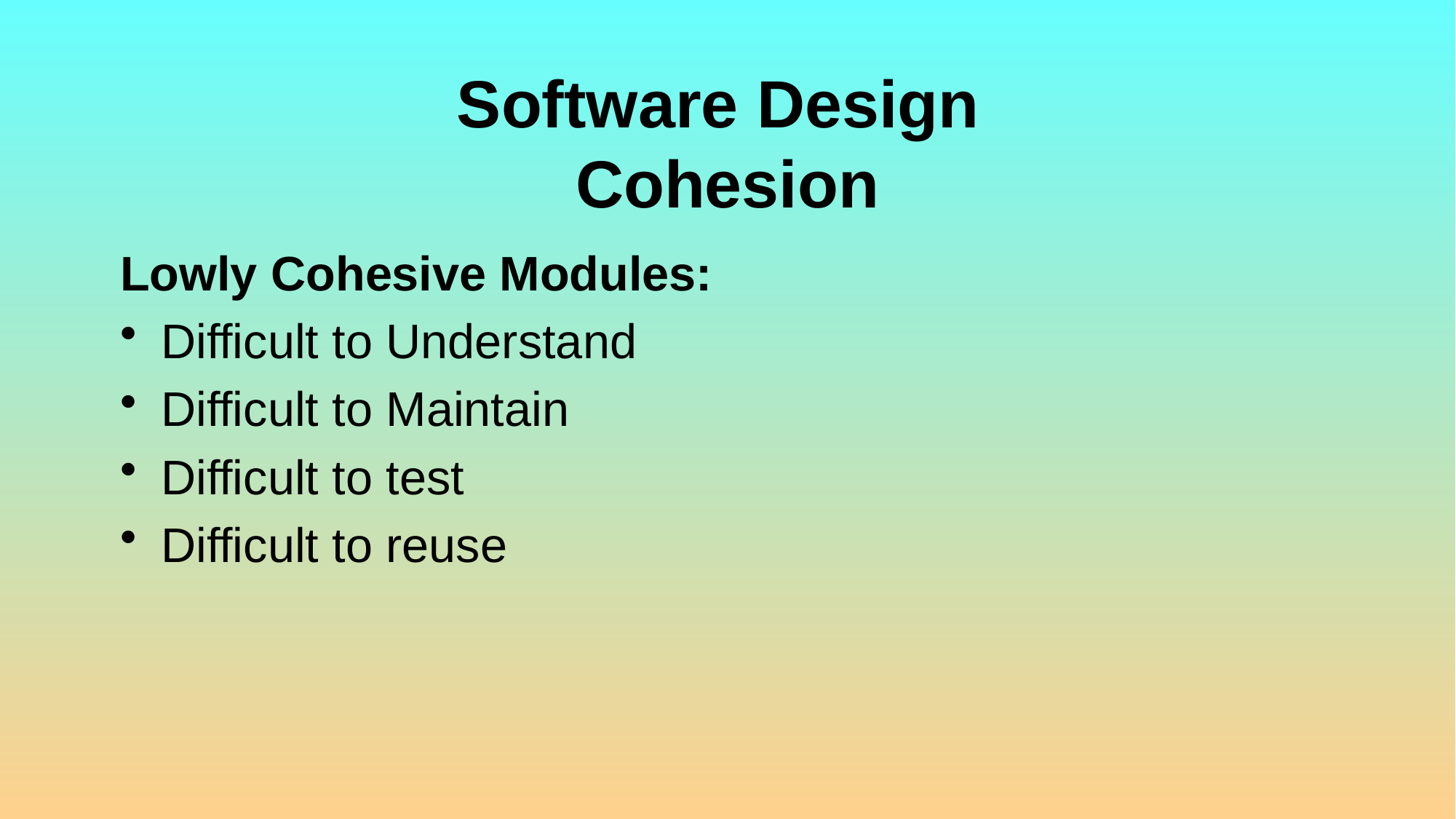

# Software Design Cohesion
Lowly Cohesive Modules:
Difficult to Understand
Difficult to Maintain
Difficult to test
Difficult to reuse